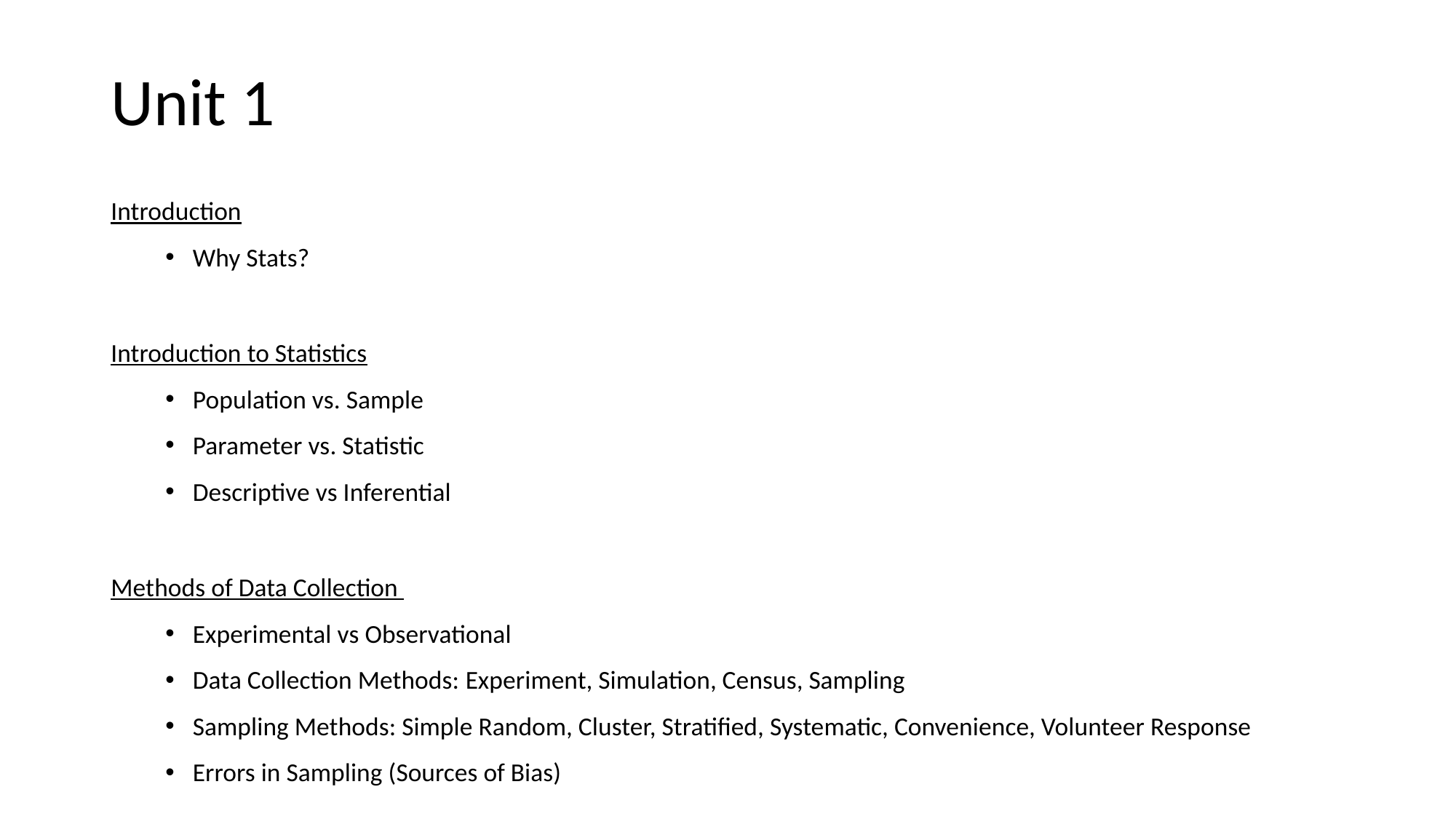

# Unit 1
Introduction
Why Stats?

Introduction to Statistics
Population vs. Sample
Parameter vs. Statistic
Descriptive vs Inferential

Methods of Data Collection
Experimental vs Observational
Data Collection Methods: Experiment, Simulation, Census, Sampling
Sampling Methods: Simple Random, Cluster, Stratified, Systematic, Convenience, Volunteer Response
Errors in Sampling (Sources of Bias)